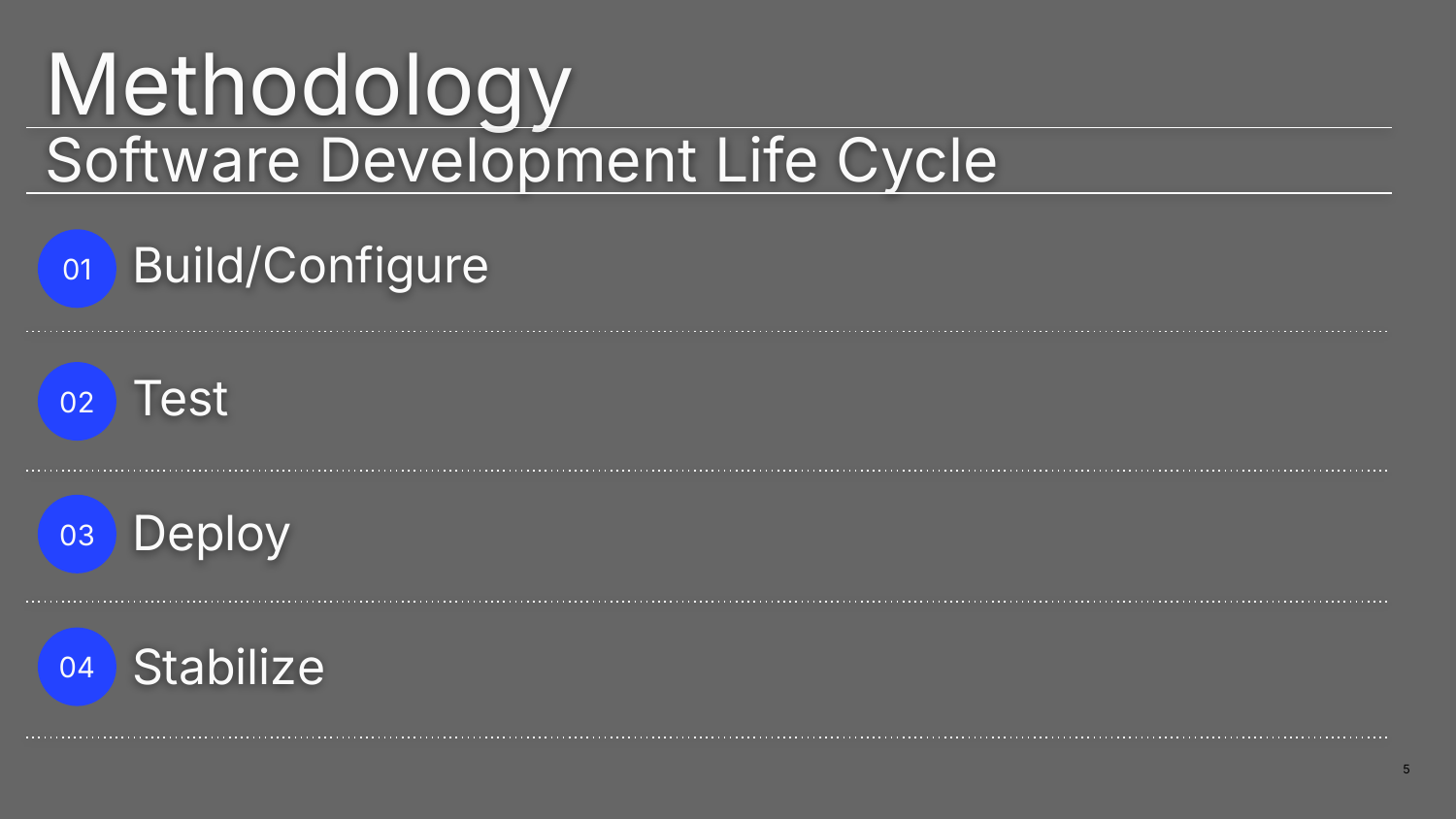

# Methodology
Software Development Life Cycle
01
Build/Configure
02
Test
03
Deploy
04
Stabilize
5